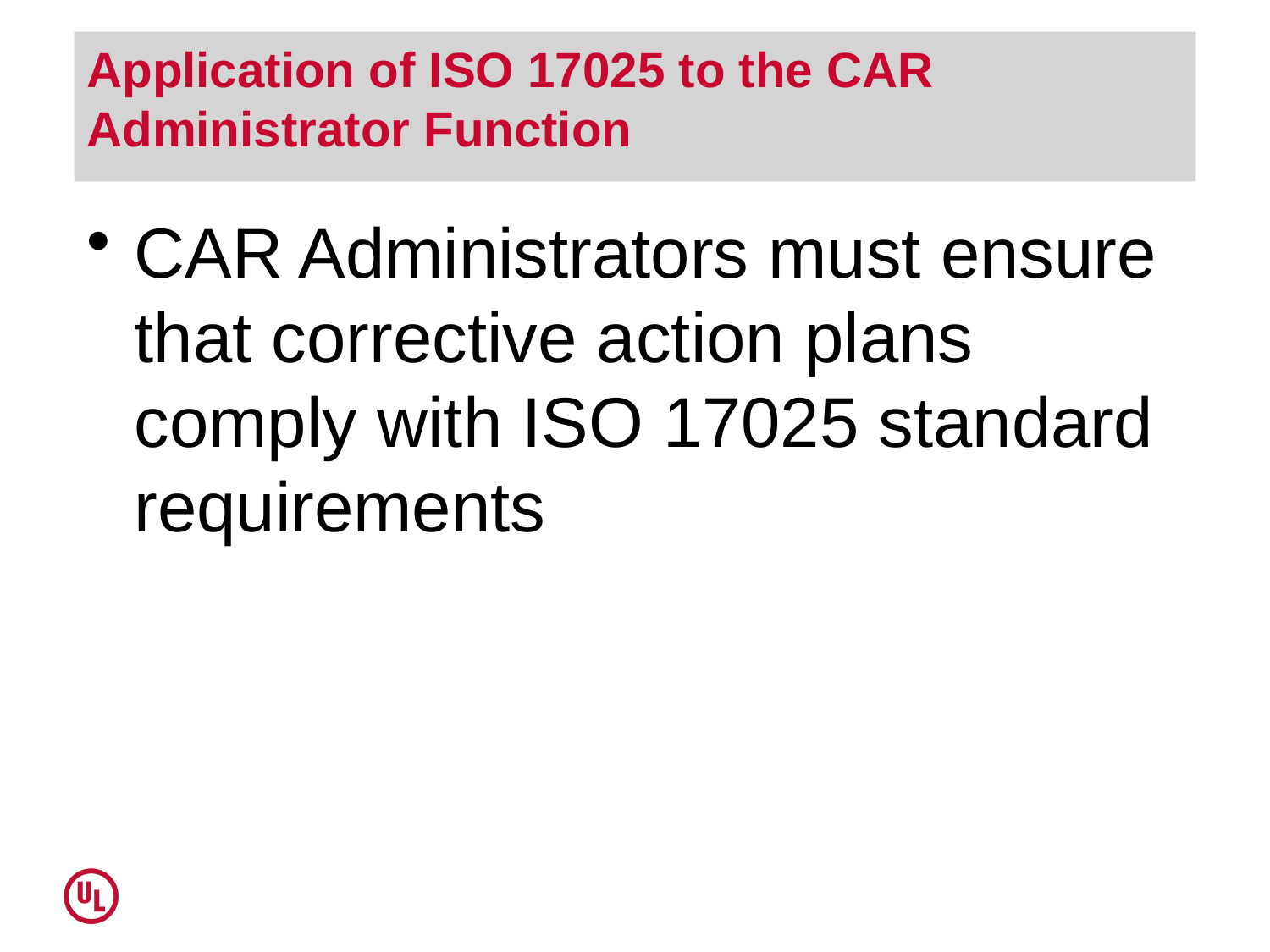

# Application of ISO 17025 to the CAR Administrator Function
CAR Administrators must ensure that corrective action plans comply with ISO 17025 standard requirements